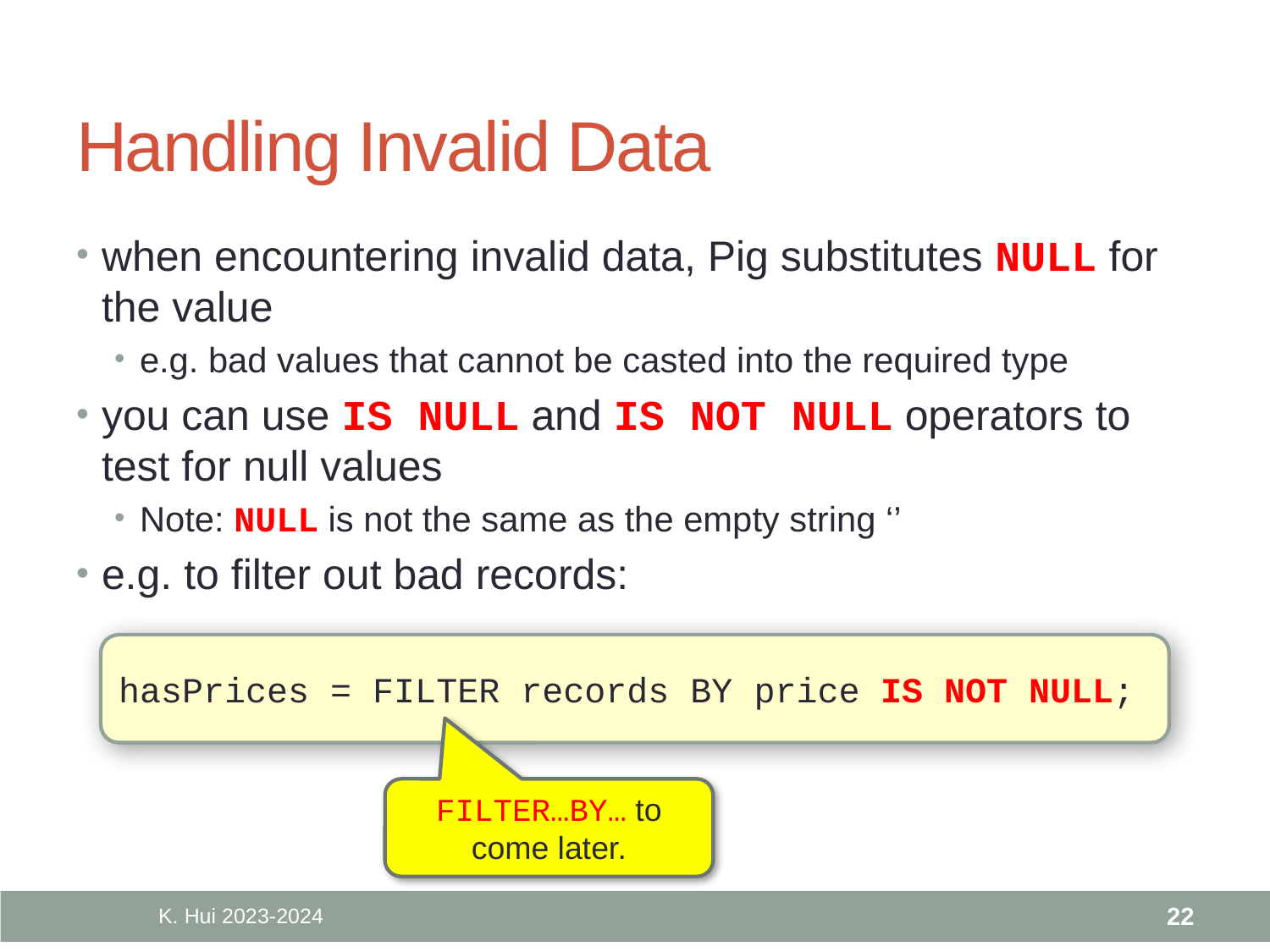

# Handling Invalid Data
when encountering invalid data, Pig substitutes NULL for the value
e.g. bad values that cannot be casted into the required type
you can use IS NULL and IS NOT NULL operators to test for null values
Note: NULL is not the same as the empty string ‘’
e.g. to filter out bad records:

hasPrices = FILTER records BY price IS NOT NULL;
FILTER…BY… to come later.
K. Hui 2023-2024
22